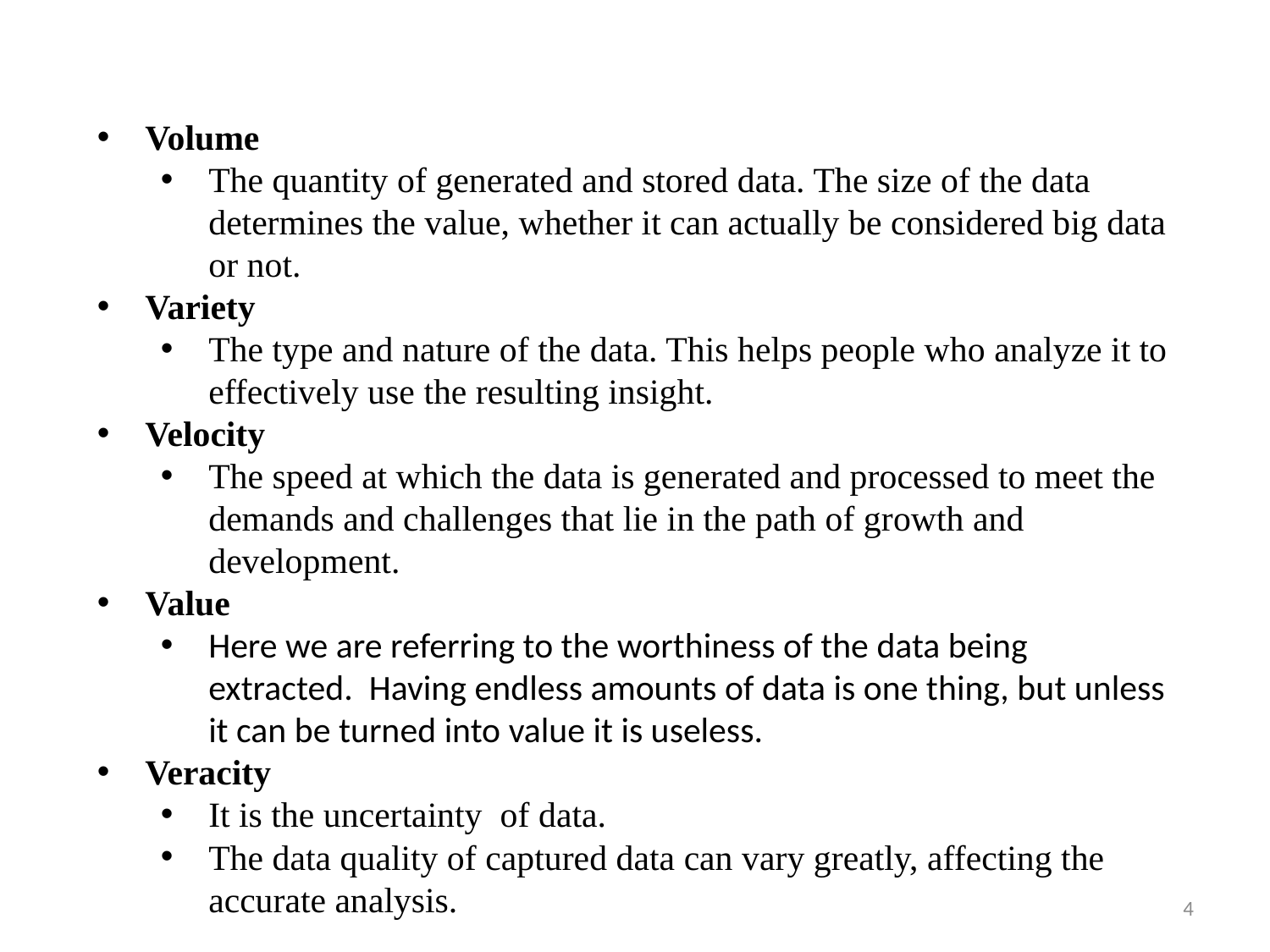

Volume
The quantity of generated and stored data. The size of the data determines the value, whether it can actually be considered big data or not.
Variety
The type and nature of the data. This helps people who analyze it to effectively use the resulting insight.
Velocity
The speed at which the data is generated and processed to meet the demands and challenges that lie in the path of growth and development.
Value
Here we are referring to the worthiness of the data being extracted.  Having endless amounts of data is one thing, but unless it can be turned into value it is useless.
Veracity
It is the uncertainty  of data.
The data quality of captured data can vary greatly, affecting the accurate analysis.

4